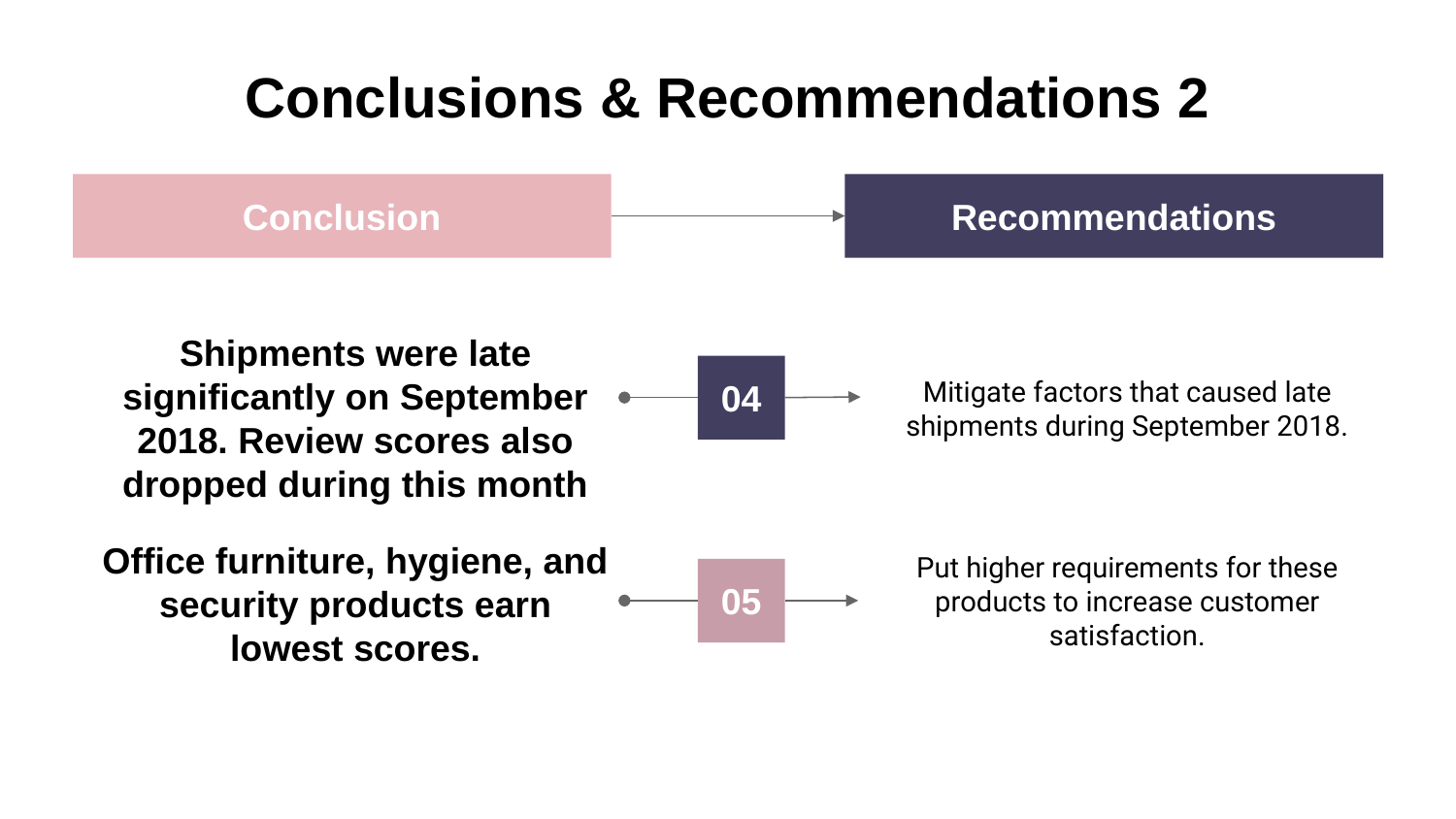

# Conclusions & Recommendations 2
Conclusion
Recommendations
04

Mitigate factors that caused late shipments during September 2018.

Shipments were late significantly on September 2018. Review scores also dropped during this month

05
Put higher requirements for these products to increase customer satisfaction.

Office furniture, hygiene, and security products earn lowest scores.